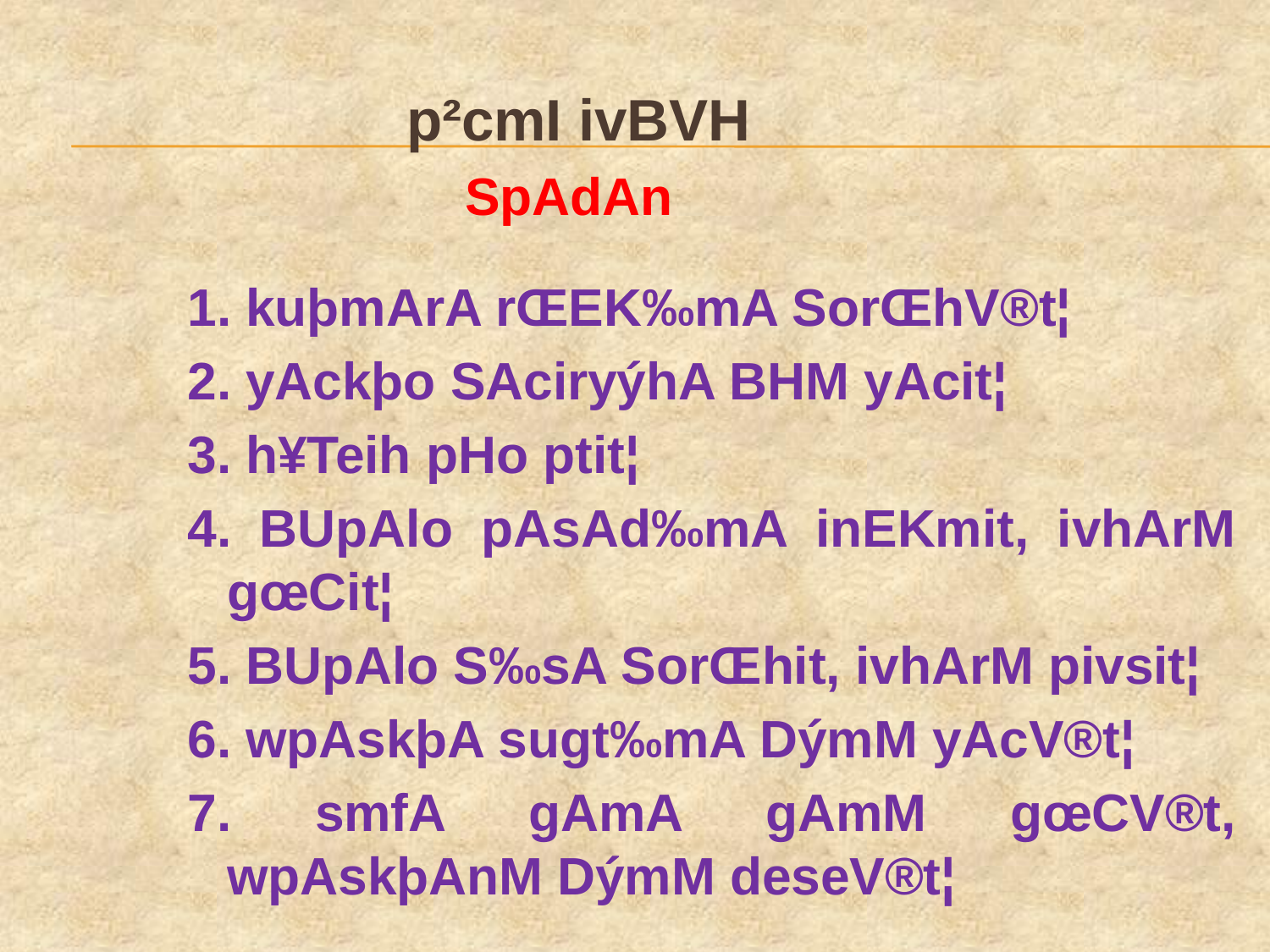

#
               p²cmI ivBVH
                   SpAdAn

1. kuþmArA rŒEK‰mA SorŒhV®t¦
2. yAckþo SAciryýhA BHM yAcit¦
3. h¥Teih pHo ptit¦
4. BUpAlo pAsAd‰mA inEKmit, ivhArM gœCit¦
5. BUpAlo S‰sA SorŒhit, ivhArM pivsit¦
6. wpAskþA sugt‰mA DýmM yAcV®t¦
7. smfA gAmA gAmM gœCV®t, wpAskþAnM DýmM deseV®t¦